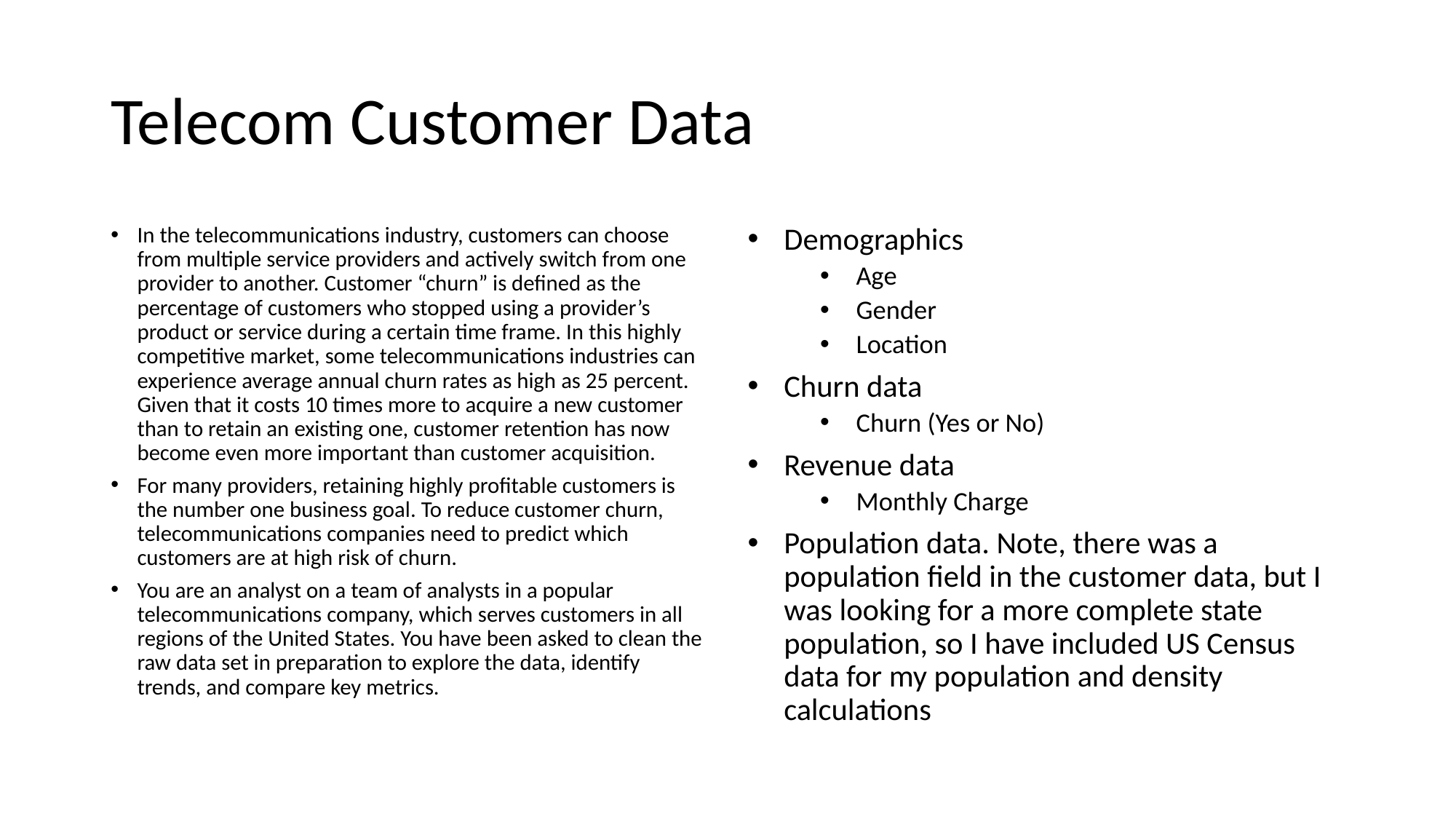

# Telecom Customer Data
In the telecommunications industry, customers can choose from multiple service providers and actively switch from one provider to another. Customer “churn” is defined as the percentage of customers who stopped using a provider’s product or service during a certain time frame. In this highly competitive market, some telecommunications industries can experience average annual churn rates as high as 25 percent. Given that it costs 10 times more to acquire a new customer than to retain an existing one, customer retention has now become even more important than customer acquisition.
For many providers, retaining highly profitable customers is the number one business goal. To reduce customer churn, telecommunications companies need to predict which customers are at high risk of churn.
You are an analyst on a team of analysts in a popular telecommunications company, which serves customers in all regions of the United States. You have been asked to clean the raw data set in preparation to explore the data, identify trends, and compare key metrics.
Demographics
Age
Gender
Location
Churn data
Churn (Yes or No)
Revenue data
Monthly Charge
Population data. Note, there was a population field in the customer data, but I was looking for a more complete state population, so I have included US Census data for my population and density calculations